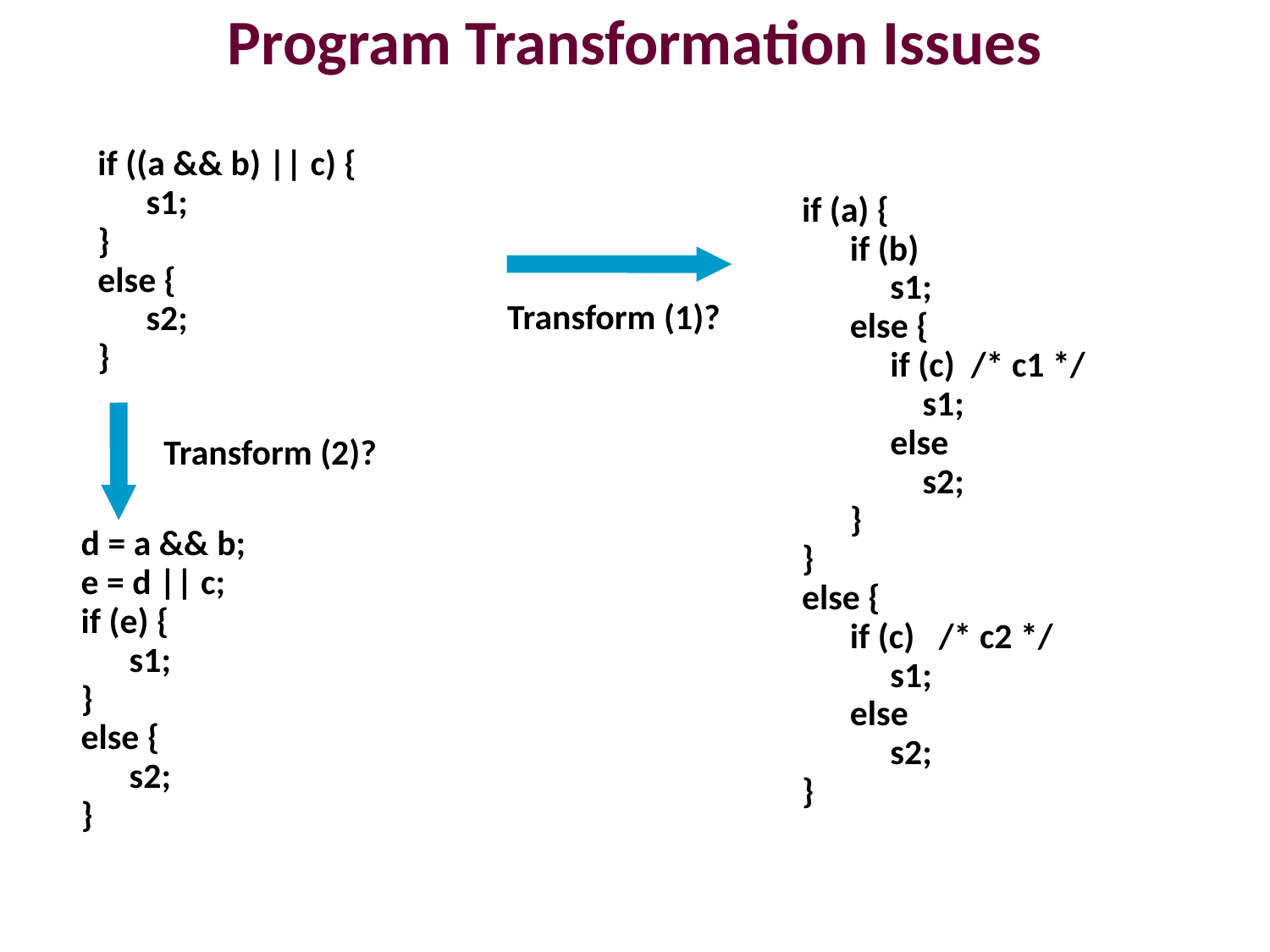

Program Transformation Issues

if ((a && b) || c) {
      s1;
}
else {
      s2;
}

if (a) {
      if (b)
           s1;
      else {
           if (c)  /* c1 */
               s1;
           else
               s2;
      }
}
else {
      if (c)   /* c2 */
           s1;
      else
           s2;
}

Transform (1)?

Transform (2)?

d = a && b;
e = d || c;
if (e) {
      s1;
}
else {
      s2;
}

11